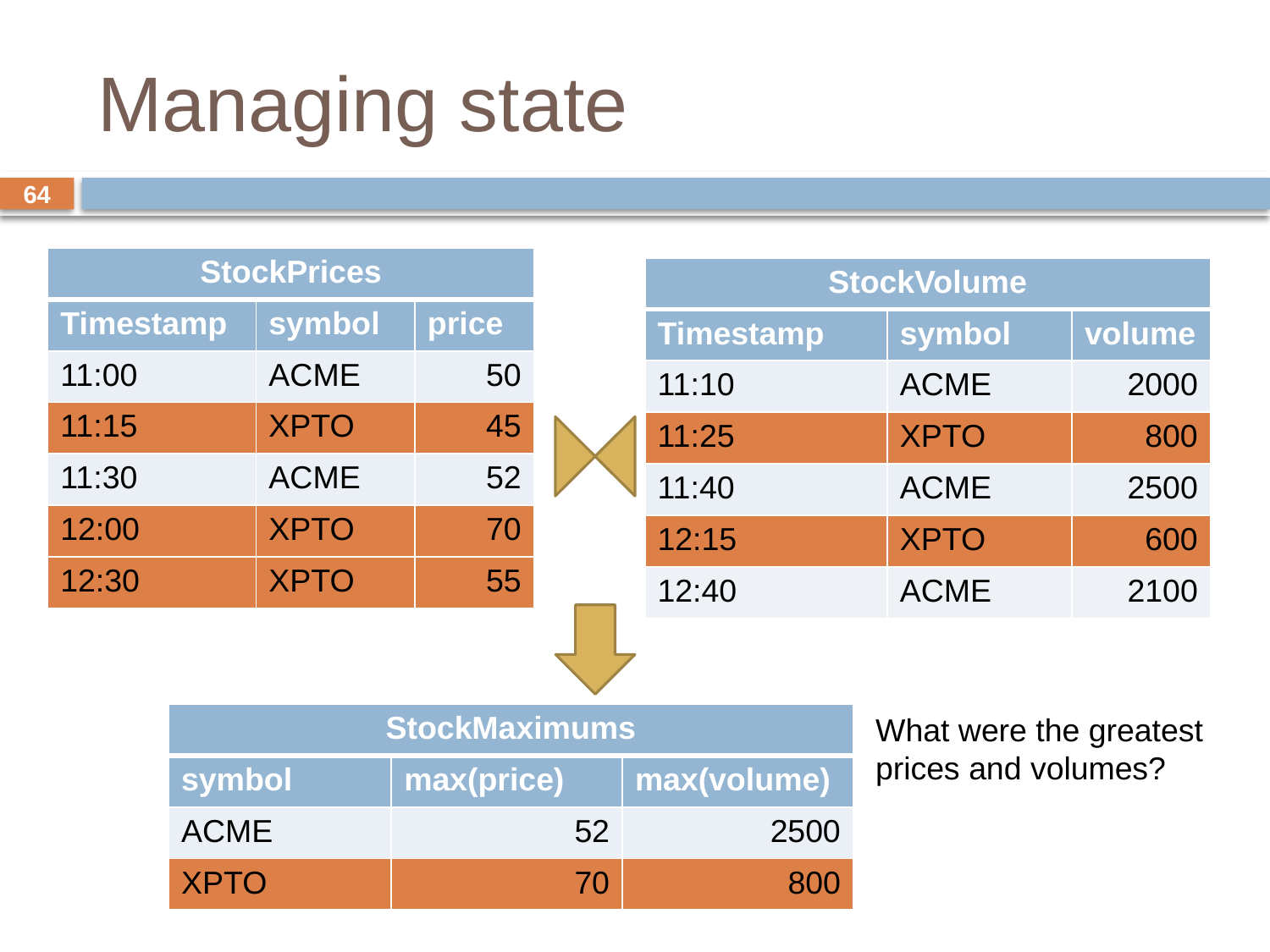

# Managing state
64
| StockPrices |  |  |
| --- | --- | --- |
| Timestamp | symbol | price |
| 11:00 | ACME | 50 |
| 11:15 | XPTO | 45 |
| 11:30 | ACME | 52 |
| 12:00 | XPTO | 70 |
| 12:30 | XPTO | 55 |
| StockVolume |  |  |
| --- | --- | --- |
| Timestamp | symbol | volume |
| 11:10 | ACME | 2000 |
| 11:25 | XPTO | 800 |
| 11:40 | ACME | 2500 |
| 12:15 | XPTO | 600 |
| 12:40 | ACME | 2100 |

| StockMaximums |  |  |
| --- | --- | --- |
| symbol | max(price) | max(volume) |
| ACME | 52 | 2500 |
| XPTO | 70 | 800 |
What were the greatest prices and volumes?